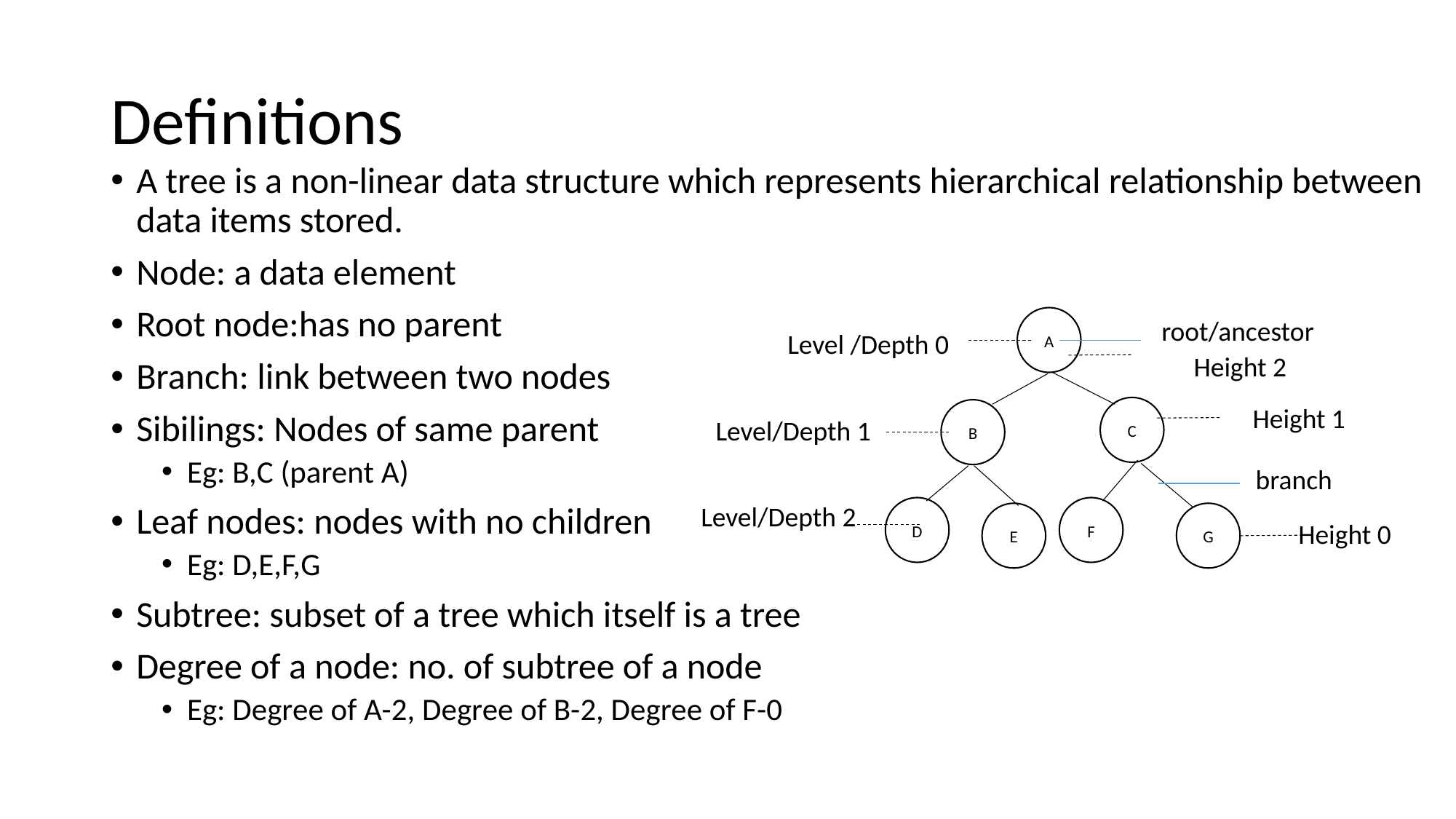

# Definitions
A tree is a non-linear data structure which represents hierarchical relationship between data items stored.
Node: a data element
Root node:has no parent
Branch: link between two nodes
Sibilings: Nodes of same parent
Eg: B,C (parent A)
Leaf nodes: nodes with no children
Eg: D,E,F,G
Subtree: subset of a tree which itself is a tree
Degree of a node: no. of subtree of a node
Eg: Degree of A-2, Degree of B-2, Degree of F-0

A
C
B
D
F
E
G

root/ancestor node

Level /Depth 0node

Height 2de

2
Height 1e

Level/Depth 1node

branchode

     Level/Depth 2 node

Height 0de